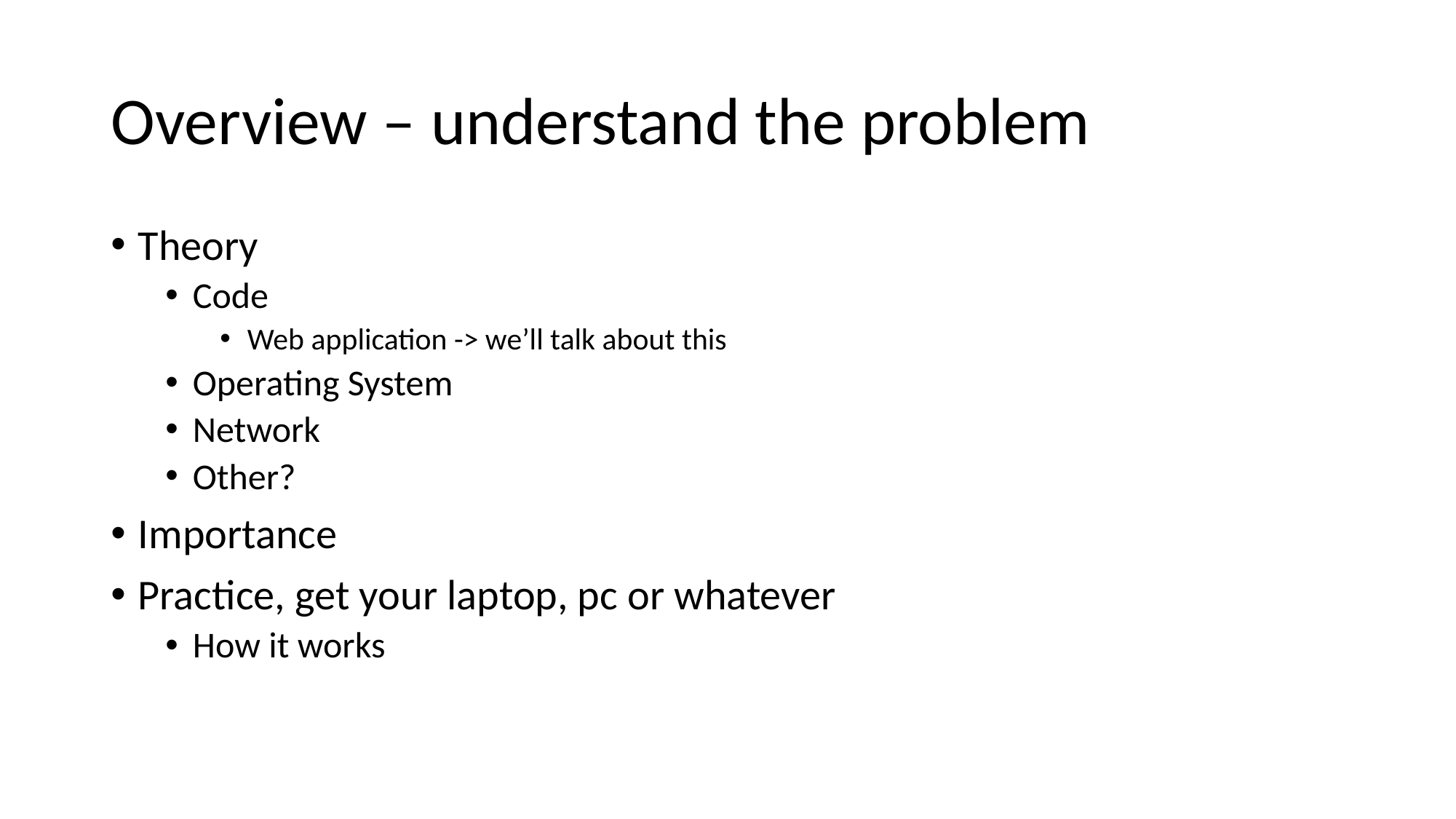

# Overview – understand the problem
Theory
Code
Web application -> we’ll talk about this
Operating System
Network
Other?
Importance
Practice, get your laptop, pc or whatever
How it works